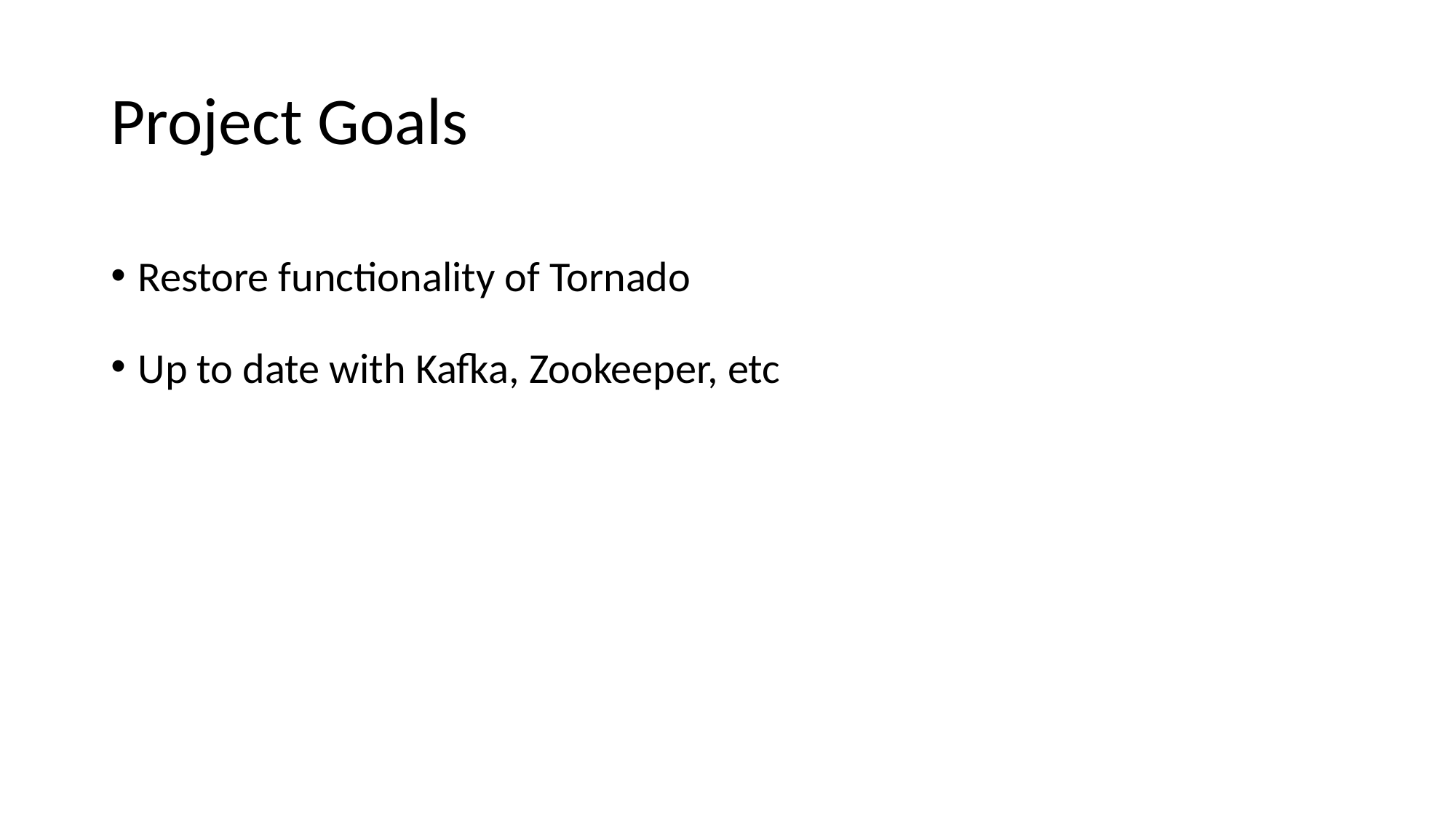

# Project Goals
Restore functionality of Tornado
Up to date with Kafka, Zookeeper, etc